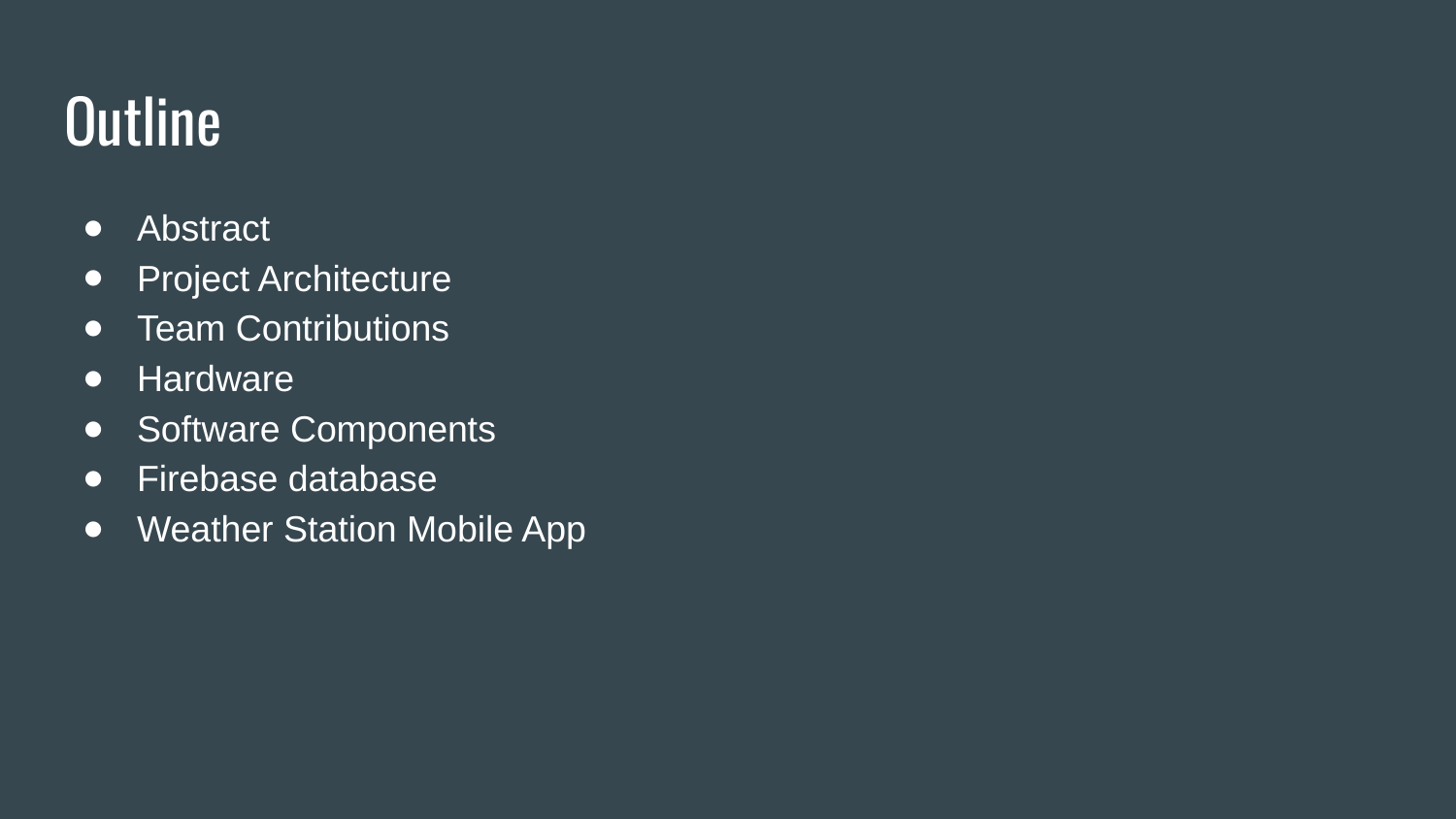

# Outline
Abstract
Project Architecture
Team Contributions
Hardware
Software Components
Firebase database
Weather Station Mobile App